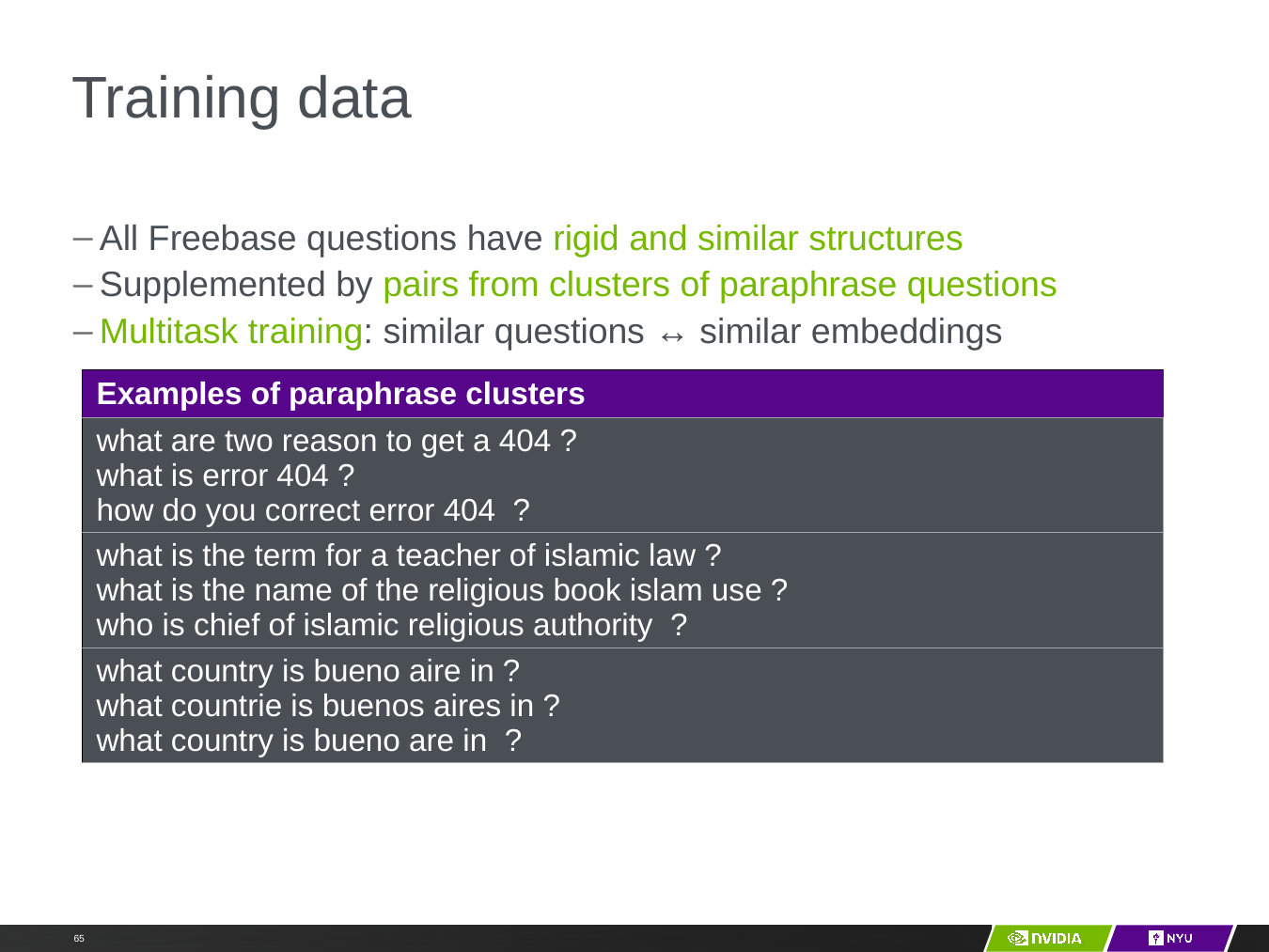

Embeddings for multi-relational data
# Training data
All Freebase questions have rigid and similar structures
Supplemented by pairs from clusters of paraphrase questions
Multitask training: similar questions ↔ similar embeddings
| Examples of paraphrase clusters |
| --- |
| what are two reason to get a 404 ? what is error 404 ? how do you correct error 404 ? |
| what is the term for a teacher of islamic law ? what is the name of the religious book islam use ? who is chief of islamic religious authority ? |
| what country is bueno aire in ? what countrie is buenos aires in ? what country is bueno are in ? |